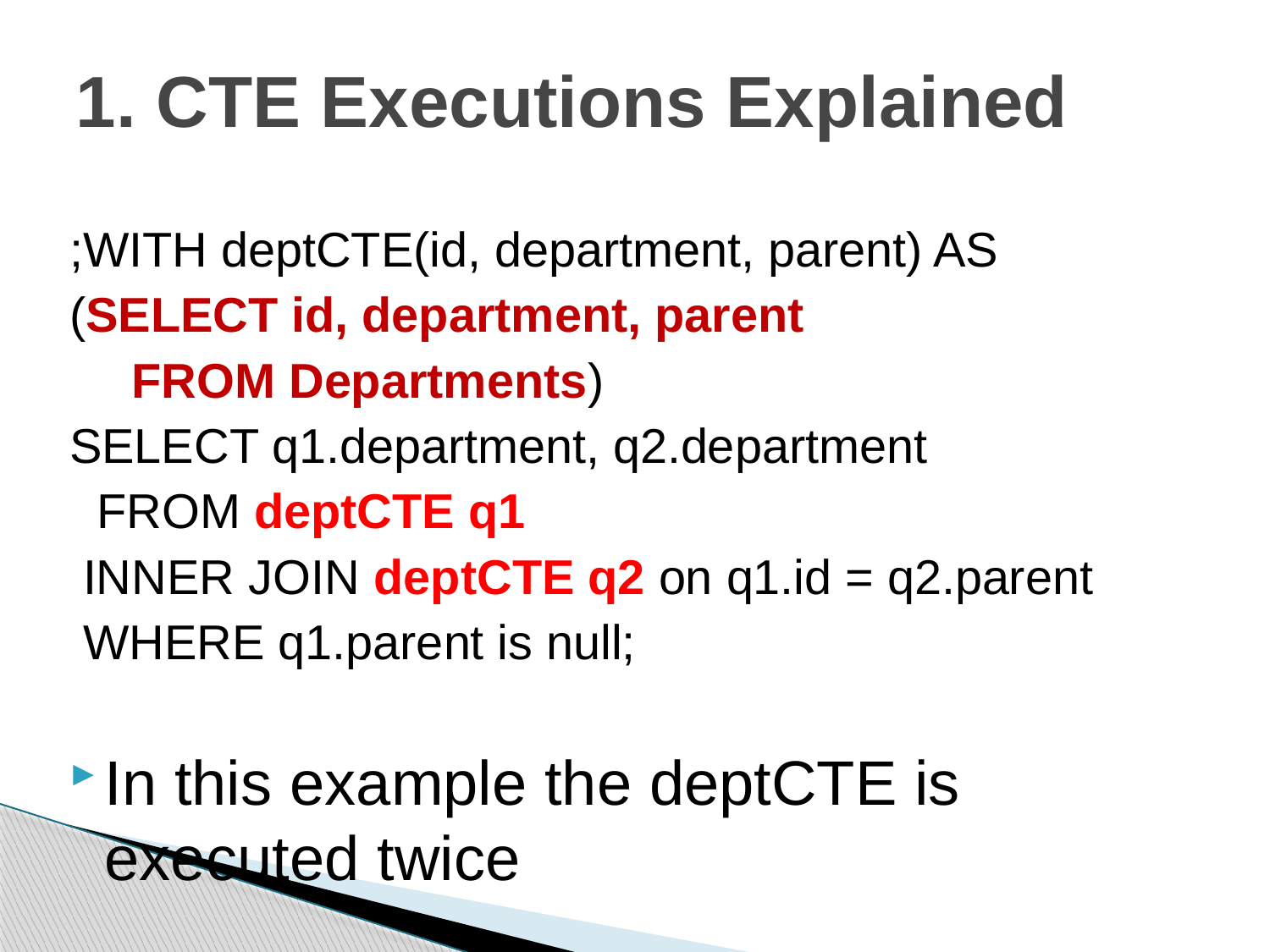

# 1. CTE Executions Explained
;WITH deptCTE(id, department, parent) AS
(SELECT id, department, parent
	  FROM Departments)
SELECT q1.department, q2.department
  FROM deptCTE q1
 INNER JOIN deptCTE q2 on q1.id = q2.parent
 WHERE q1.parent is null;

In this example the deptCTE is executed twice